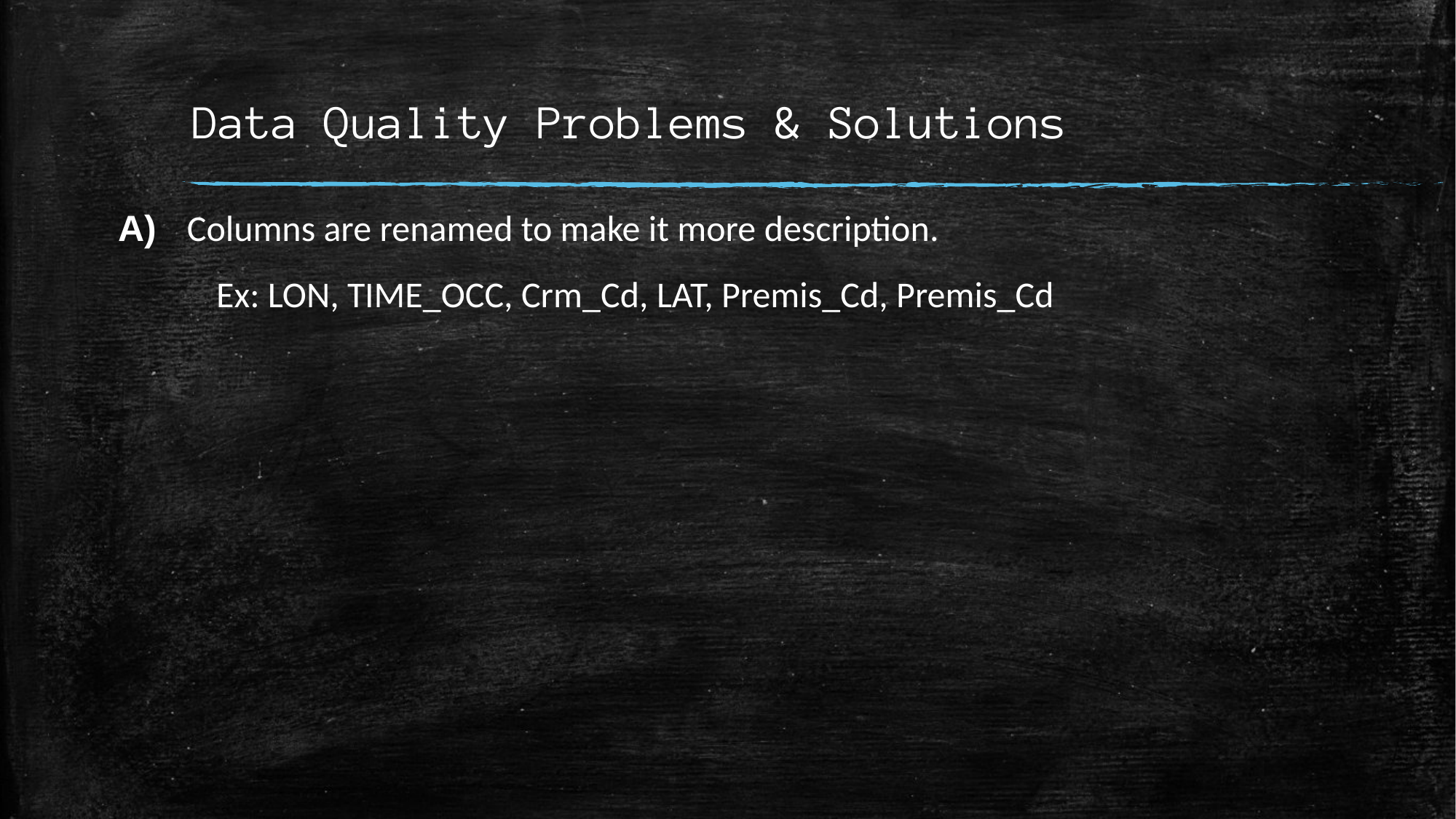

# Data Quality Problems & Solutions
A)   Columns are renamed to make it more description.
            Ex: LON, TIME_OCC, Crm_Cd, LAT, Premis_Cd, Premis_Cd